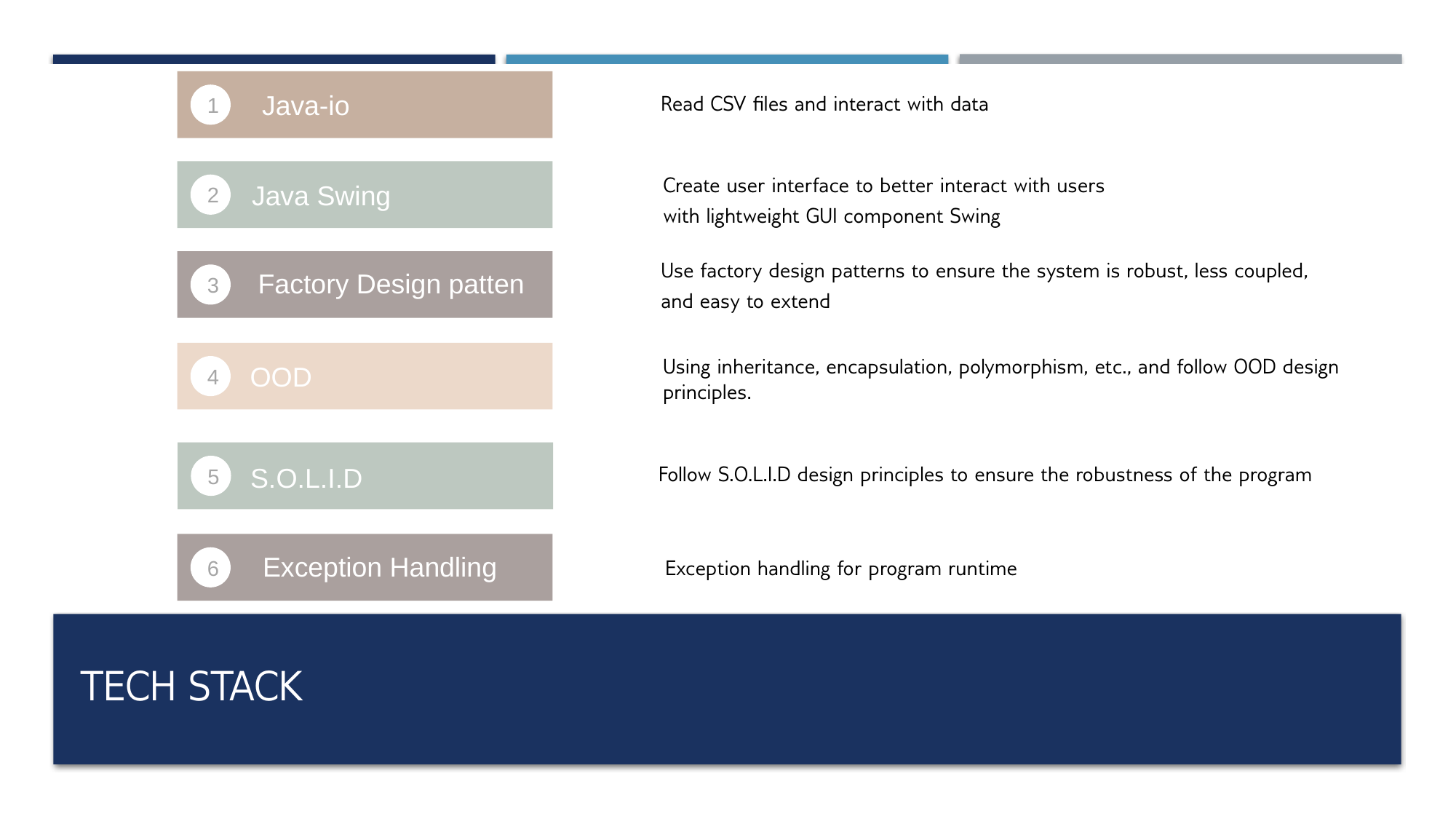

Java-io
1
Read CSV files and interact with data
Create user interface to better interact with users with lightweight GUI component Swing

Java Swing
2
Use factory design patterns to ensure the system is robust, less coupled, and easy to extend

Factory Design patten

3

OOD
4
Using inheritance, encapsulation, polymorphism, etc., and follow OOD design principles.

S.O.L.I.D
5
Follow S.O.L.I.D design principles to ensure the robustness of the program

Exception Handling

6
Exception handling for program runtime

# Tech stack